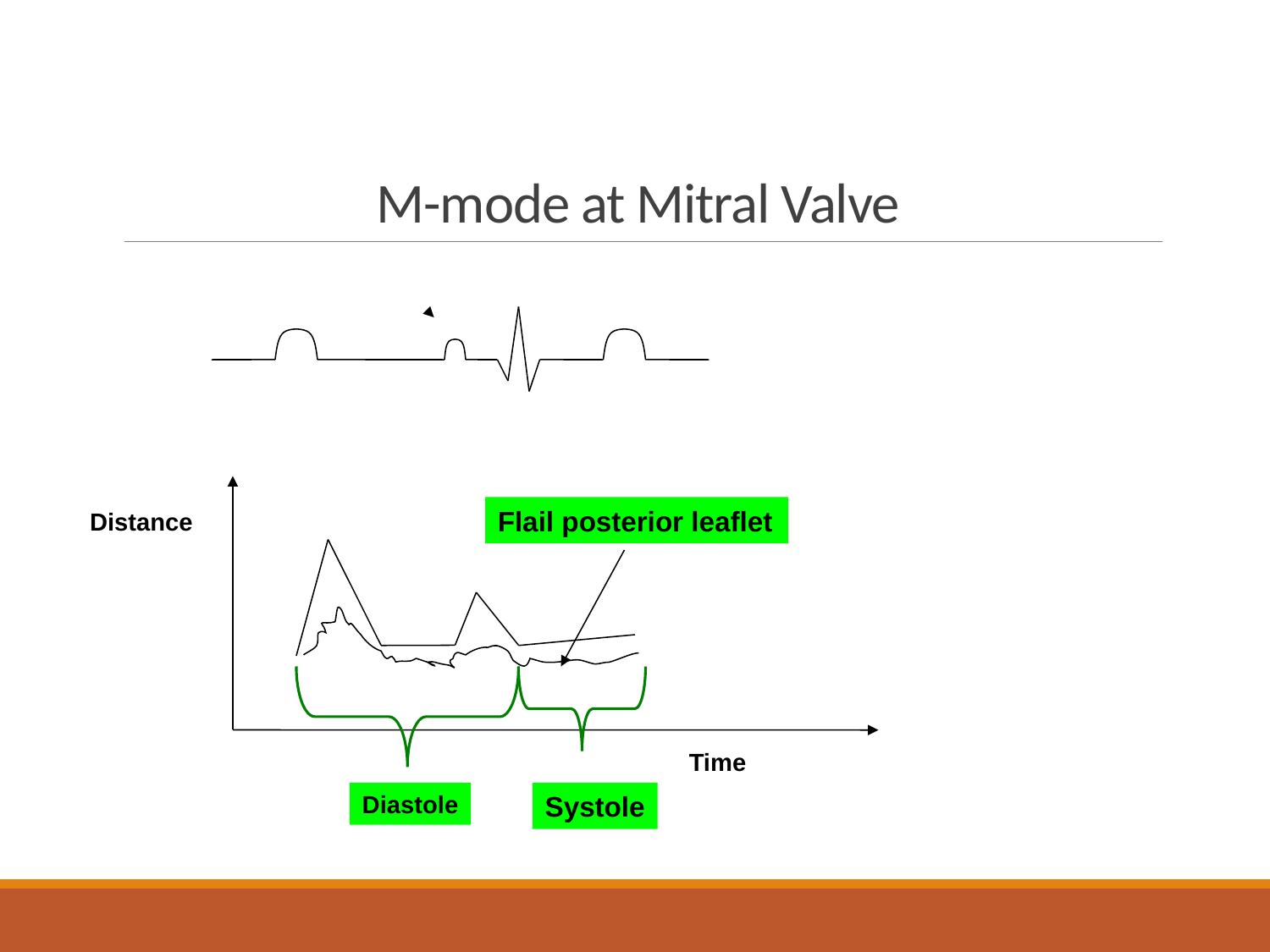

# M-mode at Mitral Valve

Flail posterior leaflet
Distance

Time
Diastole
Systole